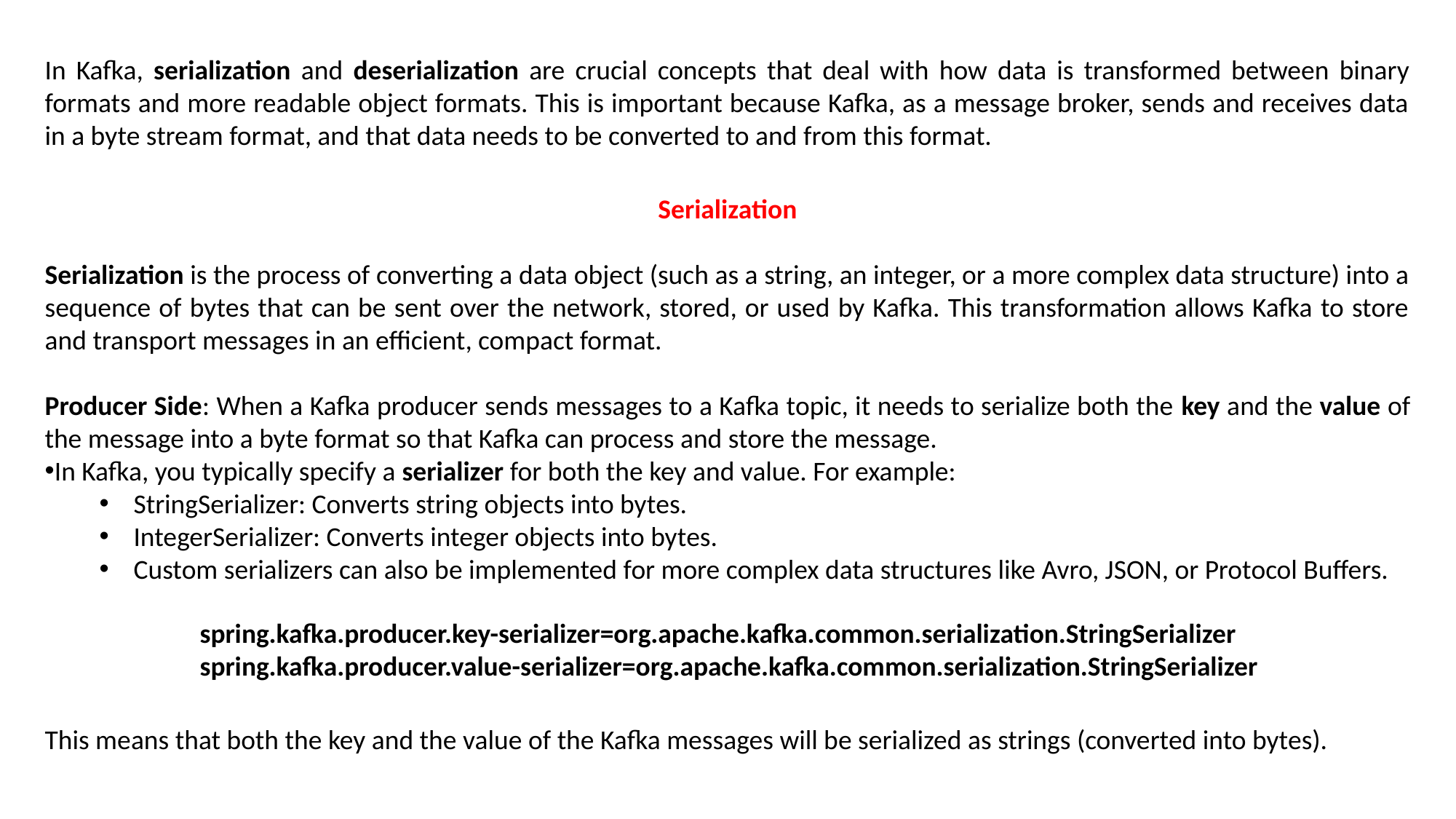

In Kafka, serialization and deserialization are crucial concepts that deal with how data is transformed between binary formats and more readable object formats. This is important because Kafka, as a message broker, sends and receives data in a byte stream format, and that data needs to be converted to and from this format.
Serialization

Serialization is the process of converting a data object (such as a string, an integer, or a more complex data structure) into a sequence of bytes that can be sent over the network, stored, or used by Kafka. This transformation allows Kafka to store and transport messages in an efficient, compact format.

Producer Side: When a Kafka producer sends messages to a Kafka topic, it needs to serialize both the key and the value of the message into a byte format so that Kafka can process and store the message.
In Kafka, you typically specify a serializer for both the key and value. For example:
StringSerializer: Converts string objects into bytes.
IntegerSerializer: Converts integer objects into bytes.
Custom serializers can also be implemented for more complex data structures like Avro, JSON, or Protocol Buffers.
spring.kafka.producer.key-serializer=org.apache.kafka.common.serialization.StringSerializer
spring.kafka.producer.value-serializer=org.apache.kafka.common.serialization.StringSerializer
This means that both the key and the value of the Kafka messages will be serialized as strings (converted into bytes).